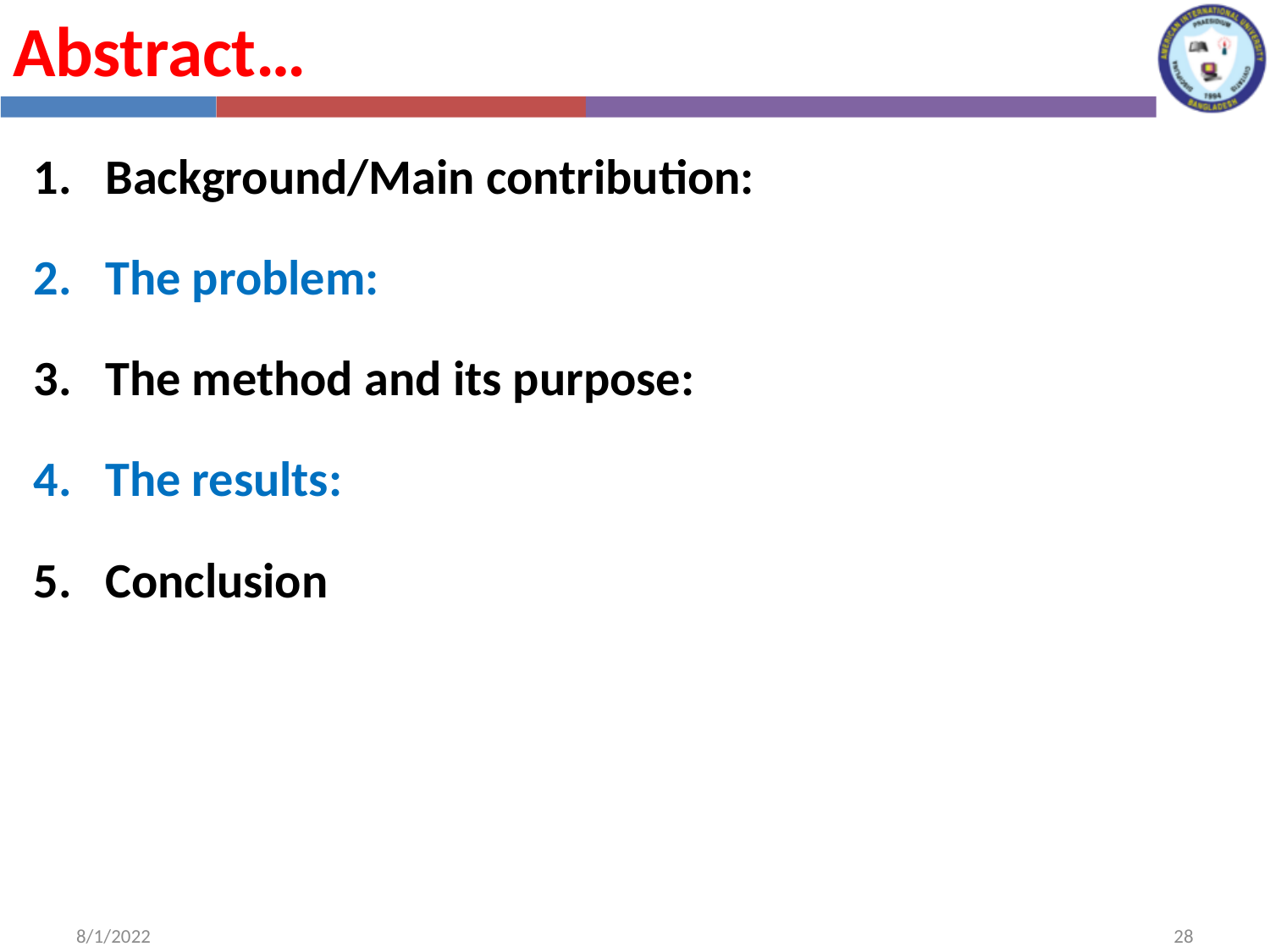

Abstract…
Background/Main contribution:
The problem:
The method and its purpose:
The results:
Conclusion

8/1/2022
28